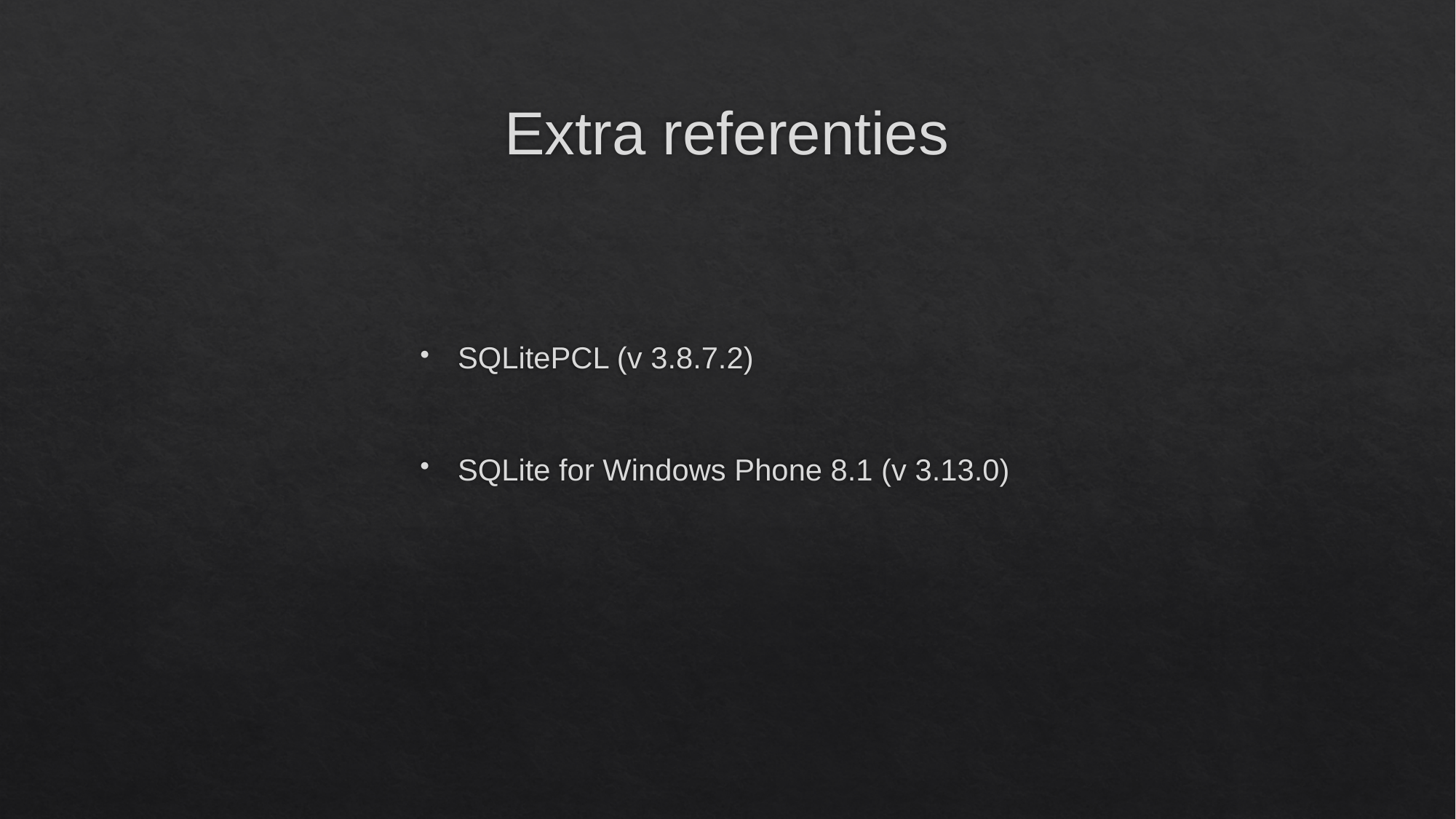

# Extra referenties

SQLitePCL (v 3.8.7.2)

SQLite for Windows Phone 8.1 (v 3.13.0)